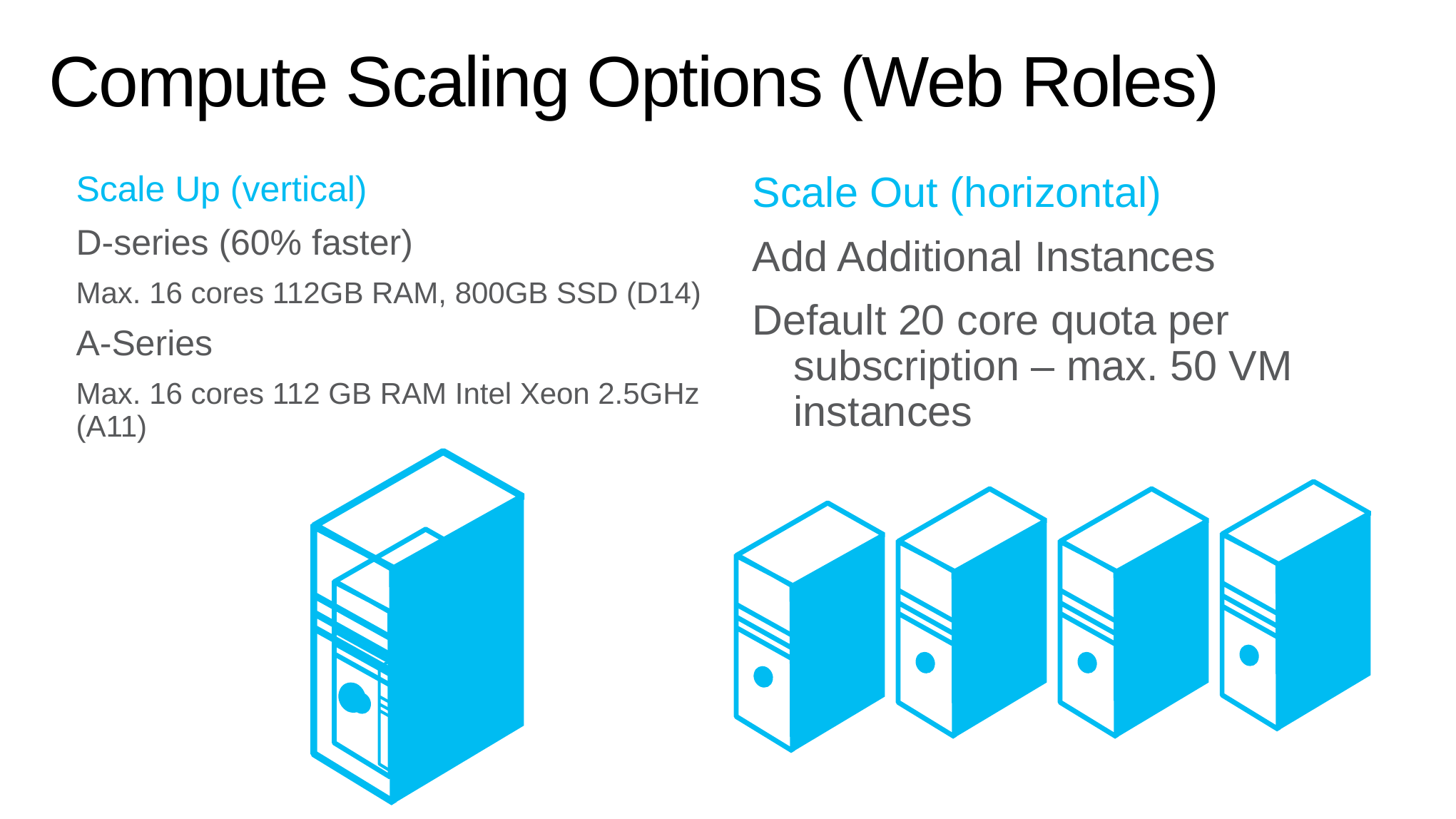

# Compute Scaling Options (Web Roles)
Scale Up (vertical)
D-series (60% faster)
Max. 16 cores 112GB RAM, 800GB SSD (D14)
A-Series
Max. 16 cores 112 GB RAM Intel Xeon 2.5GHz (A11)

Scale Out (horizontal)
Add Additional Instances
Default 20 core quota per subscription – max. 50 VM instances